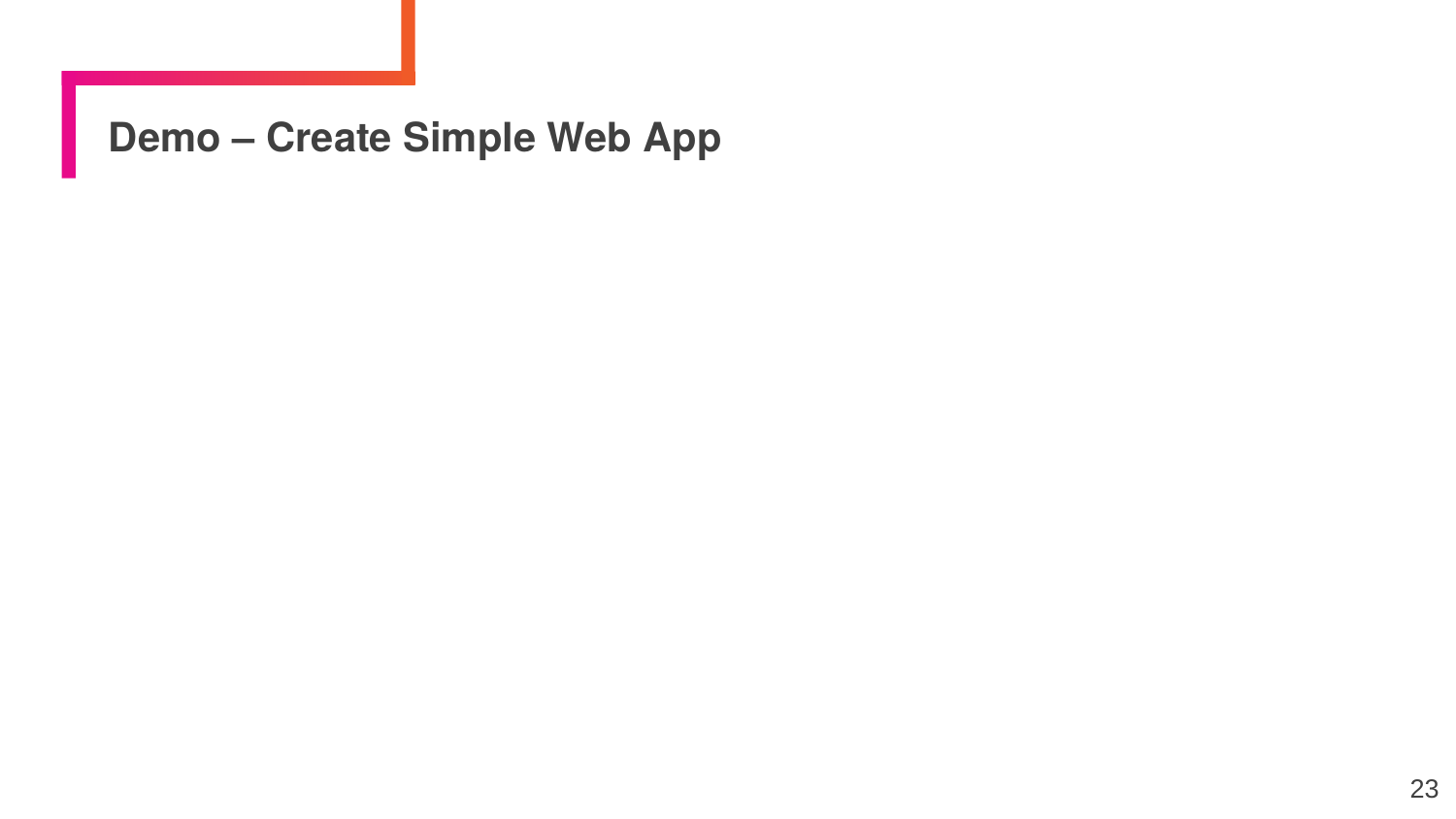

# Demo – Create Simple Web App
23